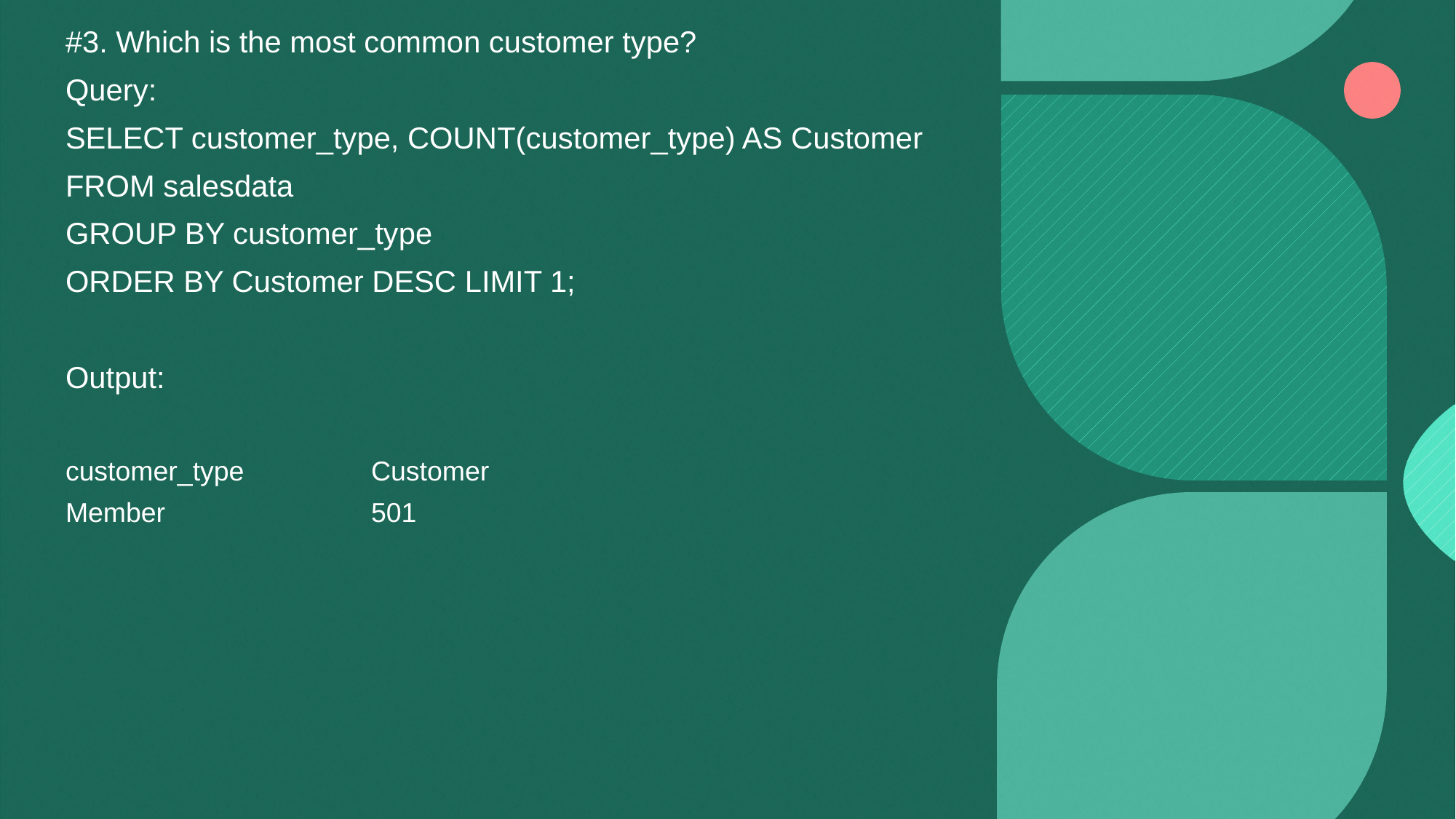

#3. Which is the most common customer type?
Query:
SELECT customer_type, COUNT(customer_type) AS Customer
FROM salesdata
GROUP BY customer_type
ORDER BY Customer DESC LIMIT 1;

Output:

| customer\_type | Customer |
| --- | --- |
| Member | 501 |